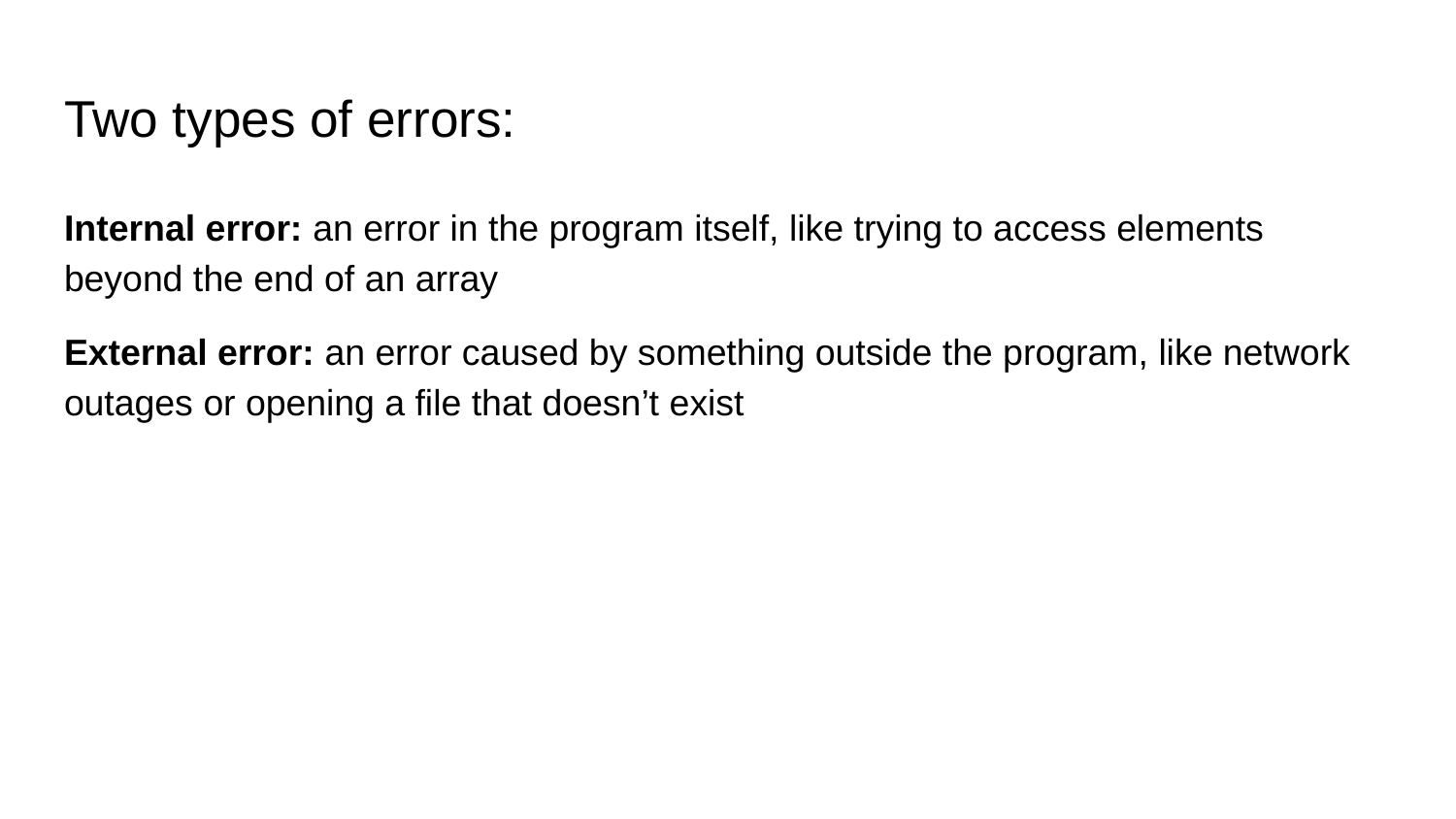

# Two types of errors:
Internal error: an error in the program itself, like trying to access elements beyond the end of an array
External error: an error caused by something outside the program, like network outages or opening a file that doesn’t exist